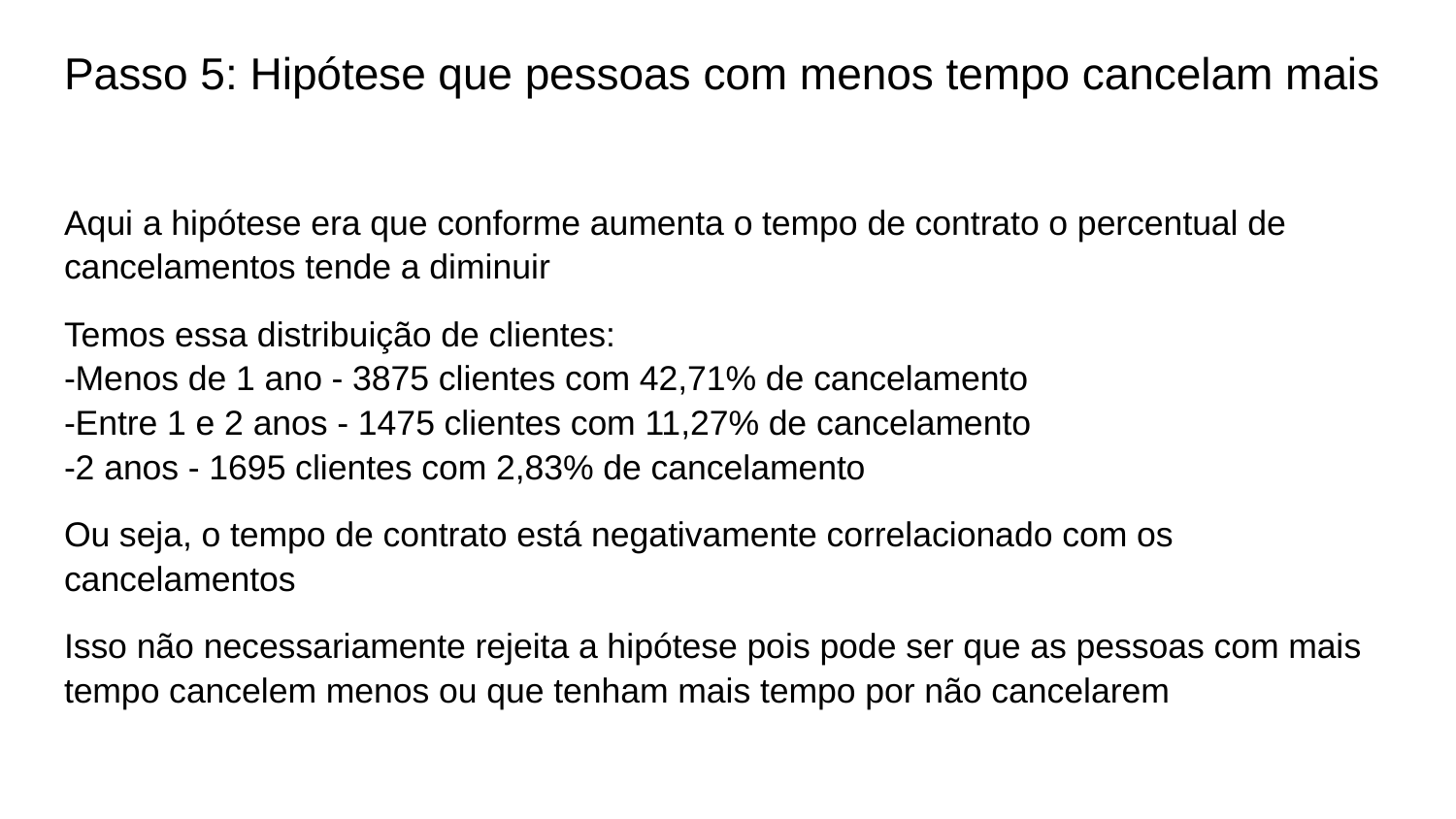

# Passo 5: Hipótese que pessoas com menos tempo cancelam mais
Aqui a hipótese era que conforme aumenta o tempo de contrato o percentual de cancelamentos tende a diminuir
Temos essa distribuição de clientes:
-Menos de 1 ano - 3875 clientes com 42,71% de cancelamento
-Entre 1 e 2 anos - 1475 clientes com 11,27% de cancelamento
-2 anos - 1695 clientes com 2,83% de cancelamento
Ou seja, o tempo de contrato está negativamente correlacionado com os cancelamentos
Isso não necessariamente rejeita a hipótese pois pode ser que as pessoas com mais tempo cancelem menos ou que tenham mais tempo por não cancelarem